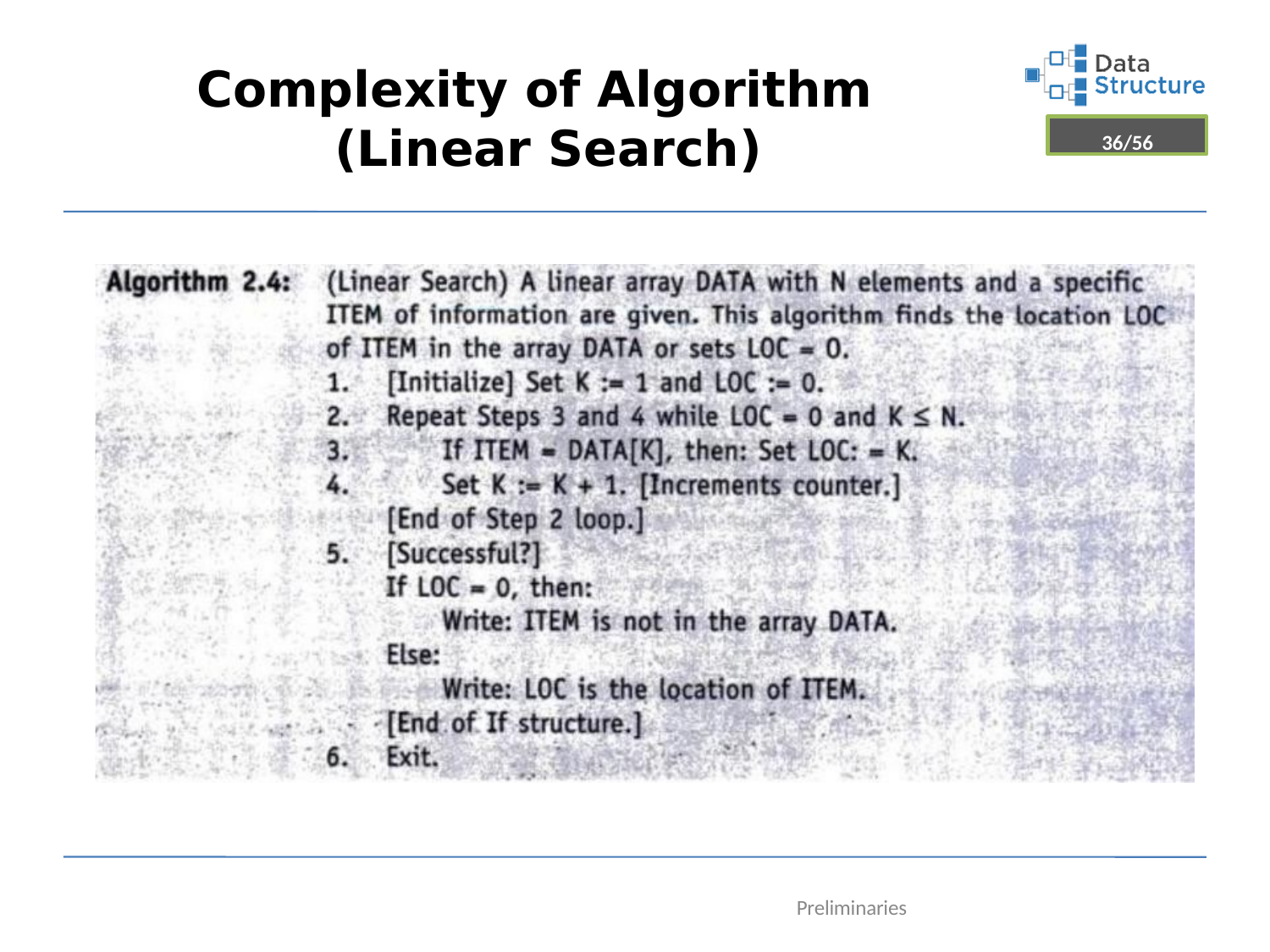

# Complexity of Algorithm  (Linear Search)
36/56

Preliminaries